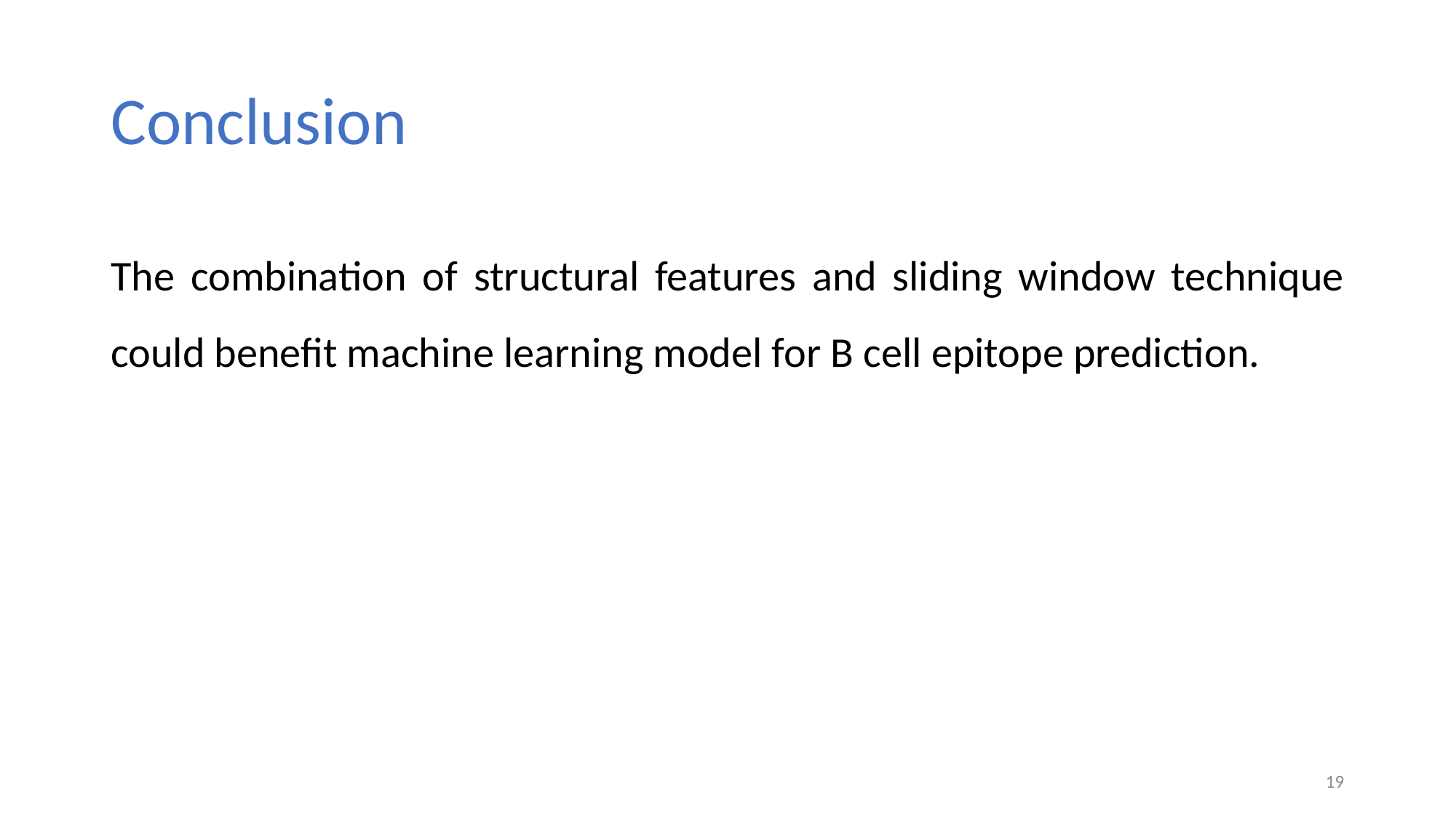

# Conclusion
The combination of structural features and sliding window technique could benefit machine learning model for B cell epitope prediction.

19